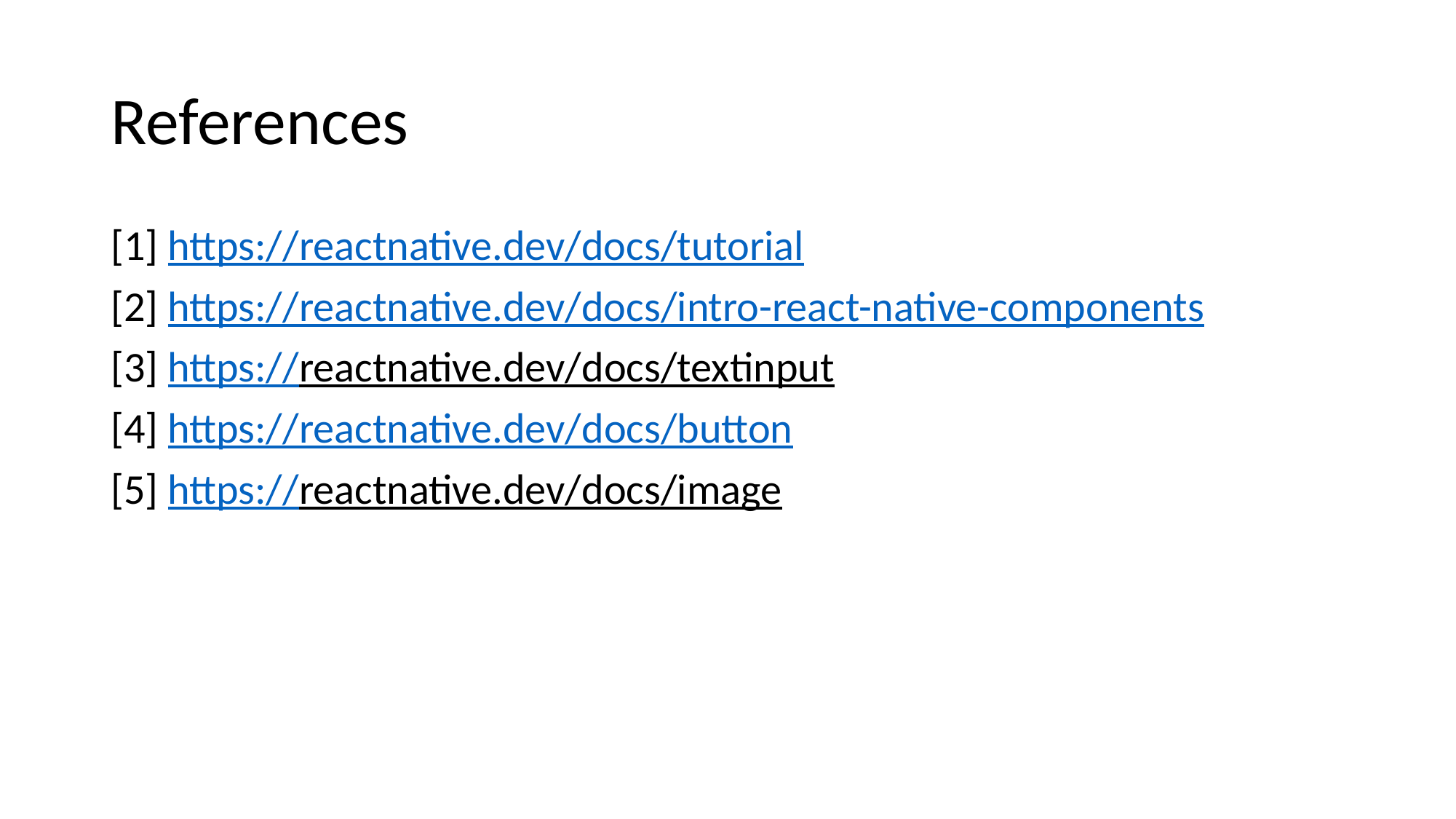

# References
[1] https://reactnative.dev/docs/tutorial
[2] https://reactnative.dev/docs/intro-react-native-components
[3] https://reactnative.dev/docs/textinput
[4] https://reactnative.dev/docs/button
[5] https://reactnative.dev/docs/image